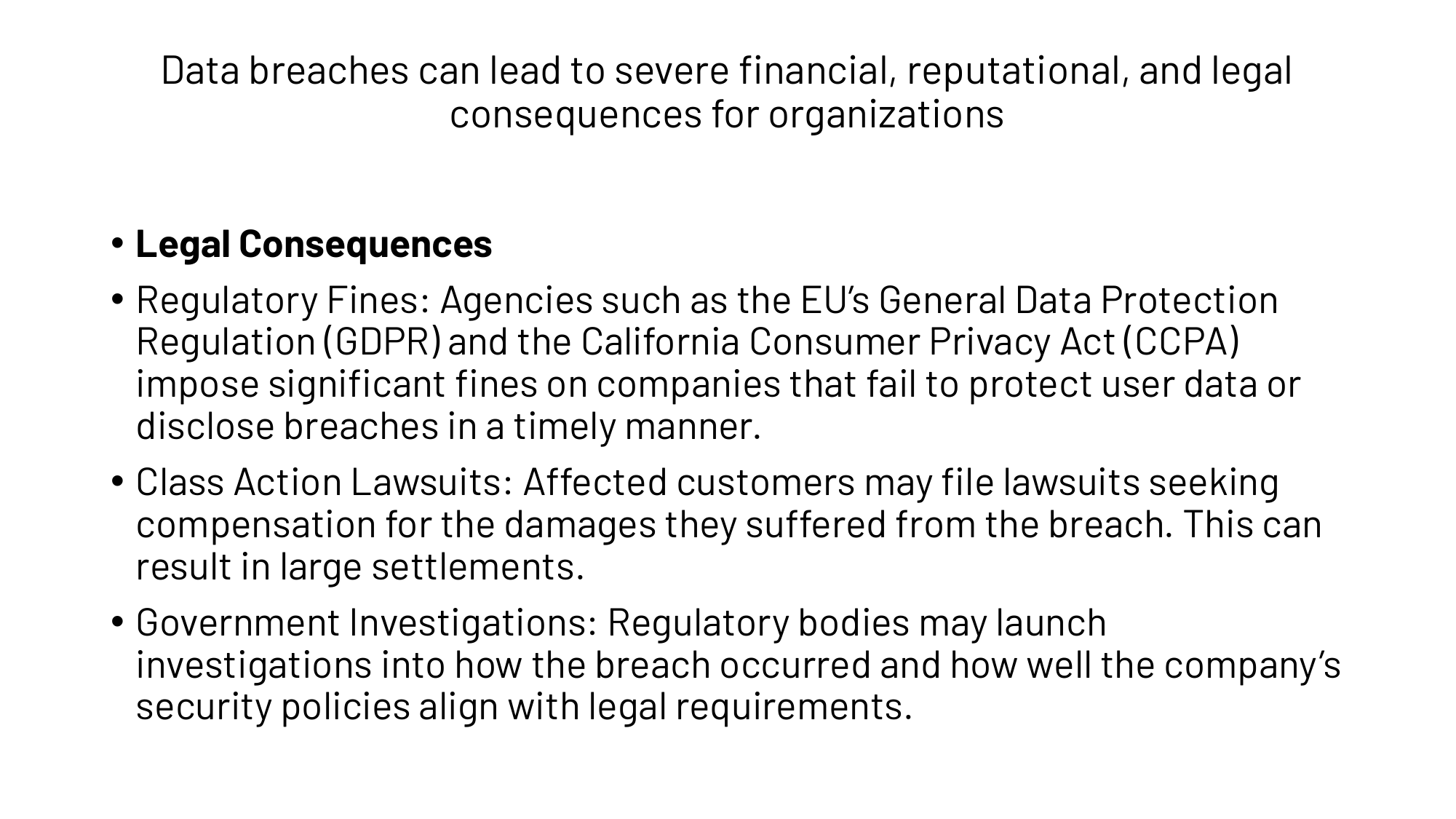

# Data breaches can lead to severe financial, reputational, and legal consequences for organizations
Legal Consequences
Regulatory Fines: Agencies such as the EU’s General Data Protection Regulation (GDPR) and the California Consumer Privacy Act (CCPA) impose significant fines on companies that fail to protect user data or disclose breaches in a timely manner.
Class Action Lawsuits: Affected customers may file lawsuits seeking compensation for the damages they suffered from the breach. This can result in large settlements.
Government Investigations: Regulatory bodies may launch investigations into how the breach occurred and how well the company’s security policies align with legal requirements.